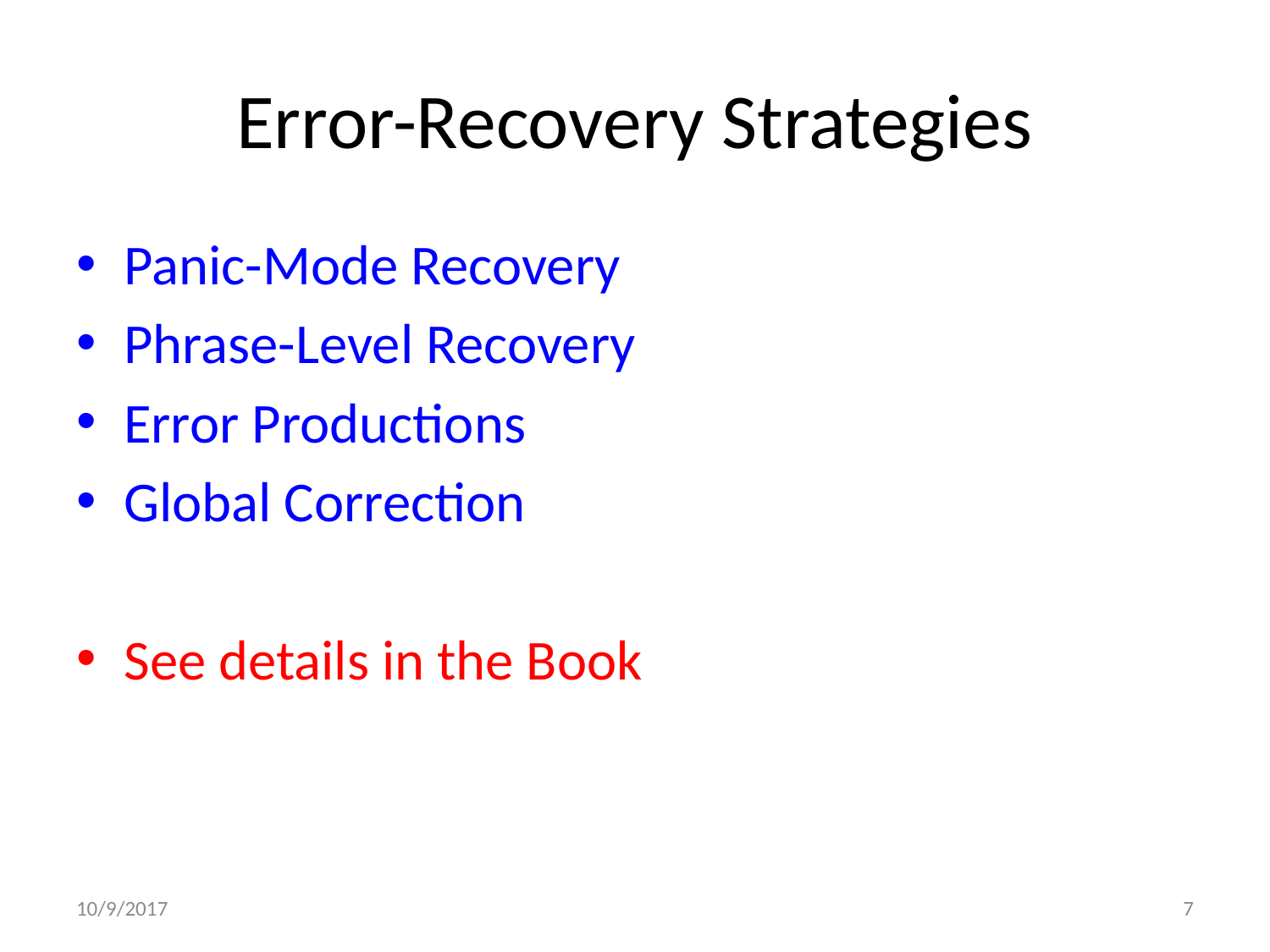

# Error-Recovery Strategies
Panic-Mode Recovery
Phrase-Level Recovery
Error Productions
Global Correction

See details in the Book
10/9/2017
7